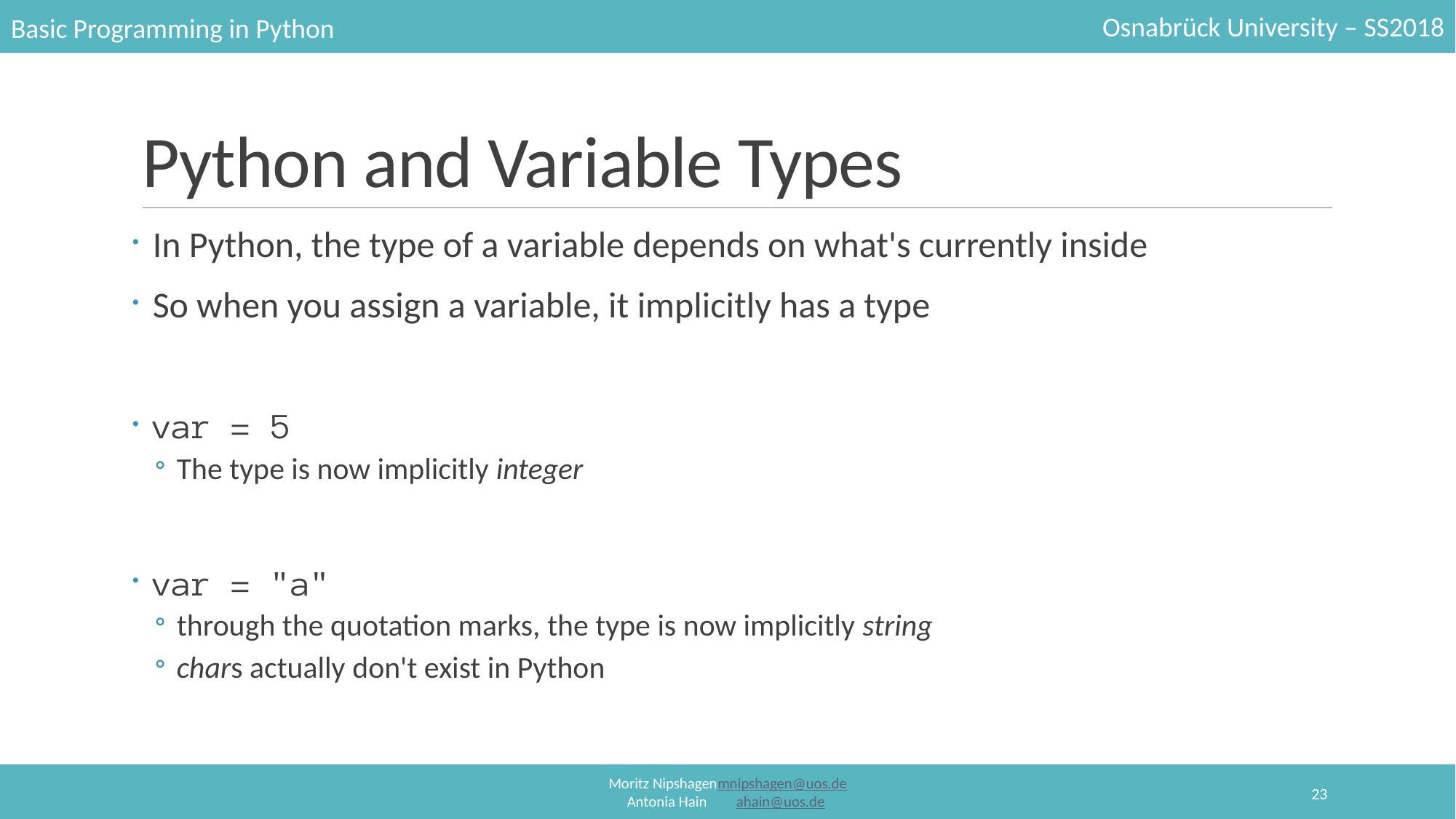

# Python and Variable Types
In Python, the type of a variable depends on what's currently inside
So when you assign a variable, it implicitly has a type

var = 5
The type is now implicitly integer

var = "a"
through the quotation marks, the type is now implicitly string
chars actually don't exist in Python
23